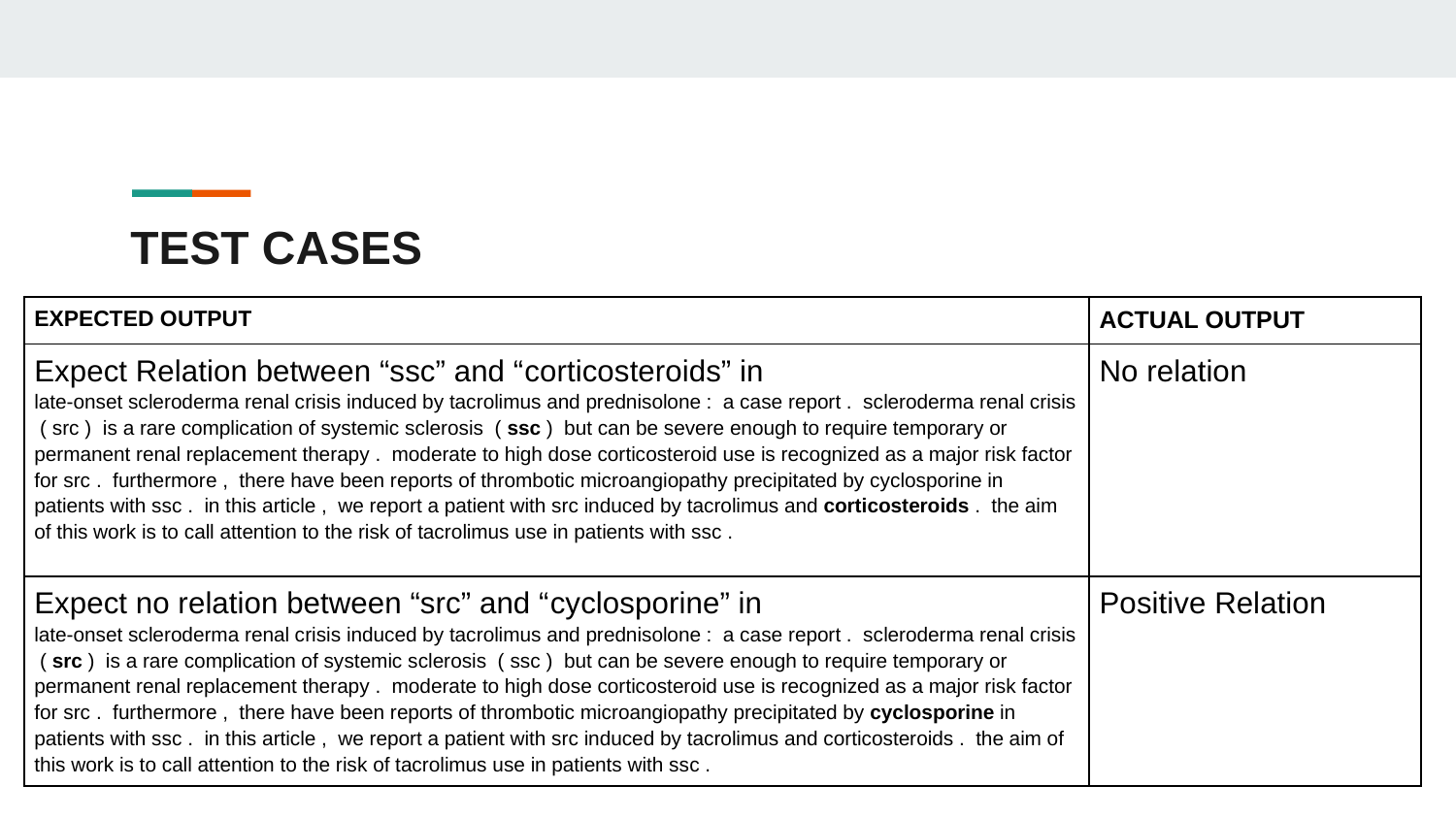

# TEST CASES
| EXPECTED OUTPUT | ACTUAL OUTPUT |
| --- | --- |
| Expect Relation between “ssc” and “corticosteroids” in late-onset scleroderma renal crisis induced by tacrolimus and prednisolone : a case report . scleroderma renal crisis ( src ) is a rare complication of systemic sclerosis ( ssc ) but can be severe enough to require temporary or permanent renal replacement therapy . moderate to high dose corticosteroid use is recognized as a major risk factor for src . furthermore , there have been reports of thrombotic microangiopathy precipitated by cyclosporine in patients with ssc . in this article , we report a patient with src induced by tacrolimus and corticosteroids . the aim of this work is to call attention to the risk of tacrolimus use in patients with ssc . | No relation |
| Expect no relation between “src” and “cyclosporine” in late-onset scleroderma renal crisis induced by tacrolimus and prednisolone : a case report . scleroderma renal crisis ( src ) is a rare complication of systemic sclerosis ( ssc ) but can be severe enough to require temporary or permanent renal replacement therapy . moderate to high dose corticosteroid use is recognized as a major risk factor for src . furthermore , there have been reports of thrombotic microangiopathy precipitated by cyclosporine in patients with ssc . in this article , we report a patient with src induced by tacrolimus and corticosteroids . the aim of this work is to call attention to the risk of tacrolimus use in patients with ssc . | Positive Relation |